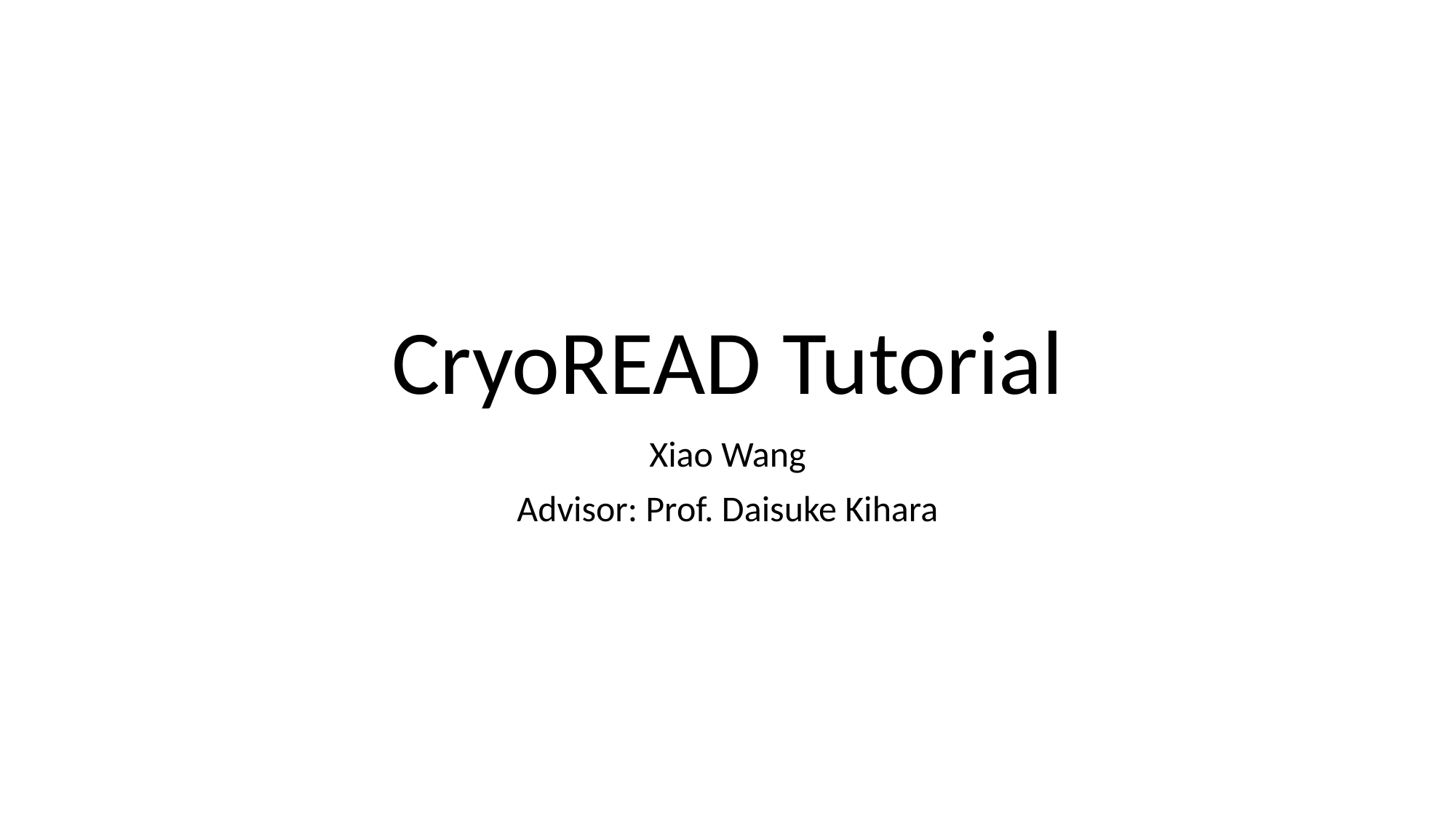

# CryoREAD Tutorial
Xiao Wang
Advisor: Prof. Daisuke Kihara